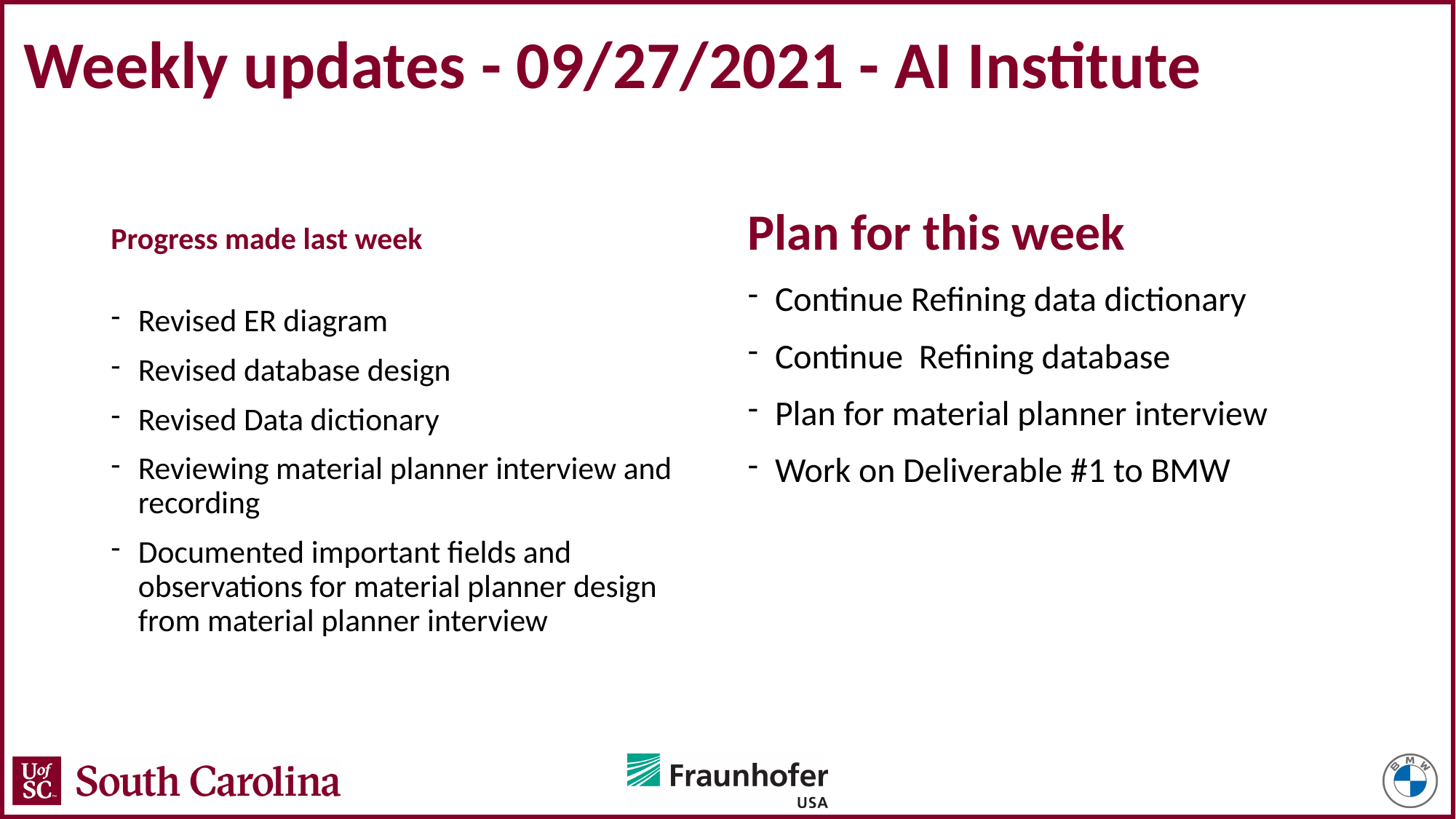

# Weekly updates - 09/27/2021 - AI Institute
Plan for this week
Continue Refining data dictionary
Continue  Refining database
Plan for material planner interview
Work on Deliverable #1 to BMW

Progress made last week

Revised ER diagram
Revised database design
Revised Data dictionary
Reviewing material planner interview and recording
Documented important fields and observations for material planner design from material planner interview